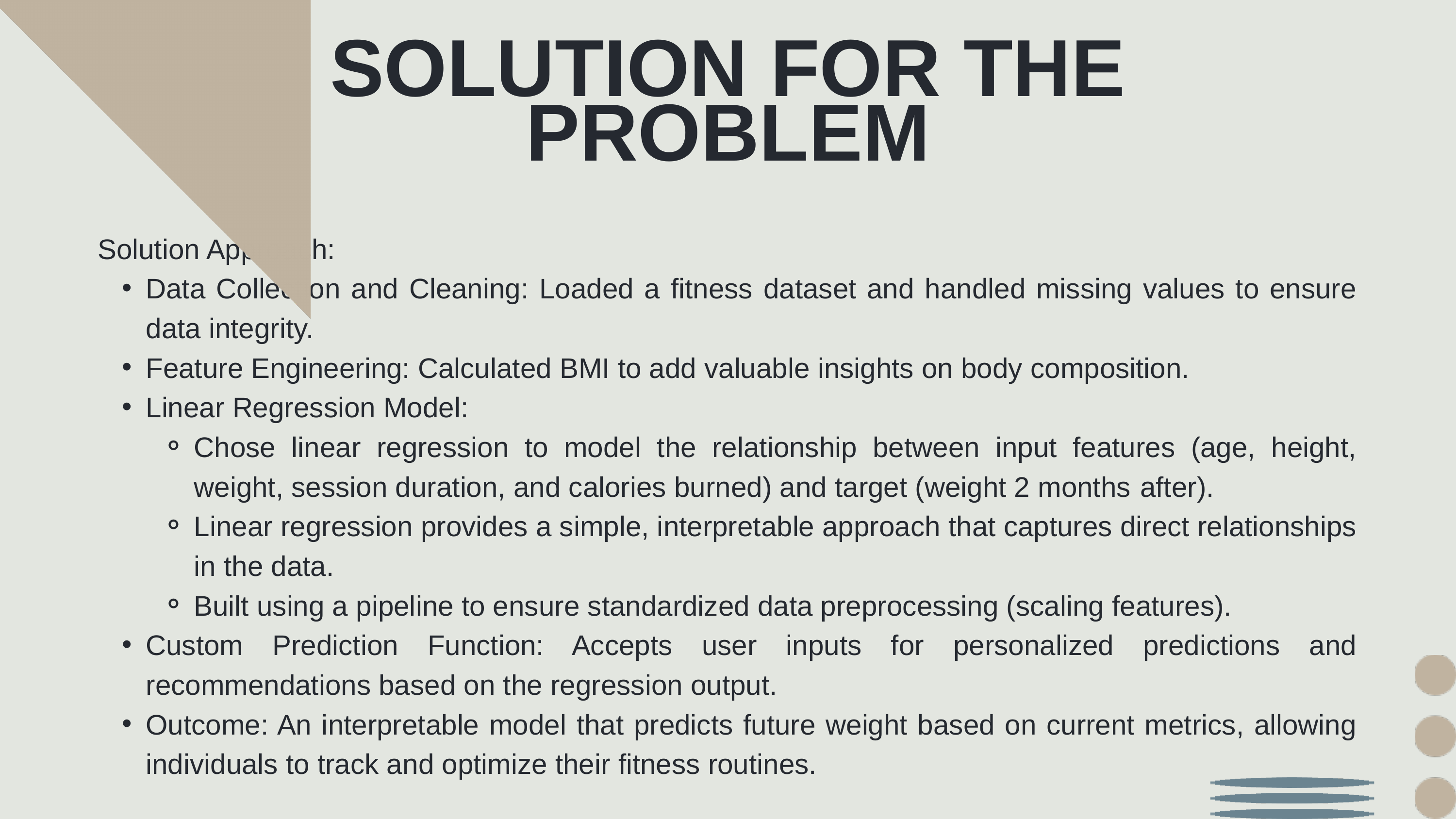

SOLUTION FOR THE PROBLEM
Solution Approach:
Data Collection and Cleaning: Loaded a fitness dataset and handled missing values to ensure data integrity.
Feature Engineering: Calculated BMI to add valuable insights on body composition.
Linear Regression Model:
Chose linear regression to model the relationship between input features (age, height, weight, session duration, and calories burned) and target (weight 2 months after).
Linear regression provides a simple, interpretable approach that captures direct relationships in the data.
Built using a pipeline to ensure standardized data preprocessing (scaling features).
Custom Prediction Function: Accepts user inputs for personalized predictions and recommendations based on the regression output.
Outcome: An interpretable model that predicts future weight based on current metrics, allowing individuals to track and optimize their fitness routines.